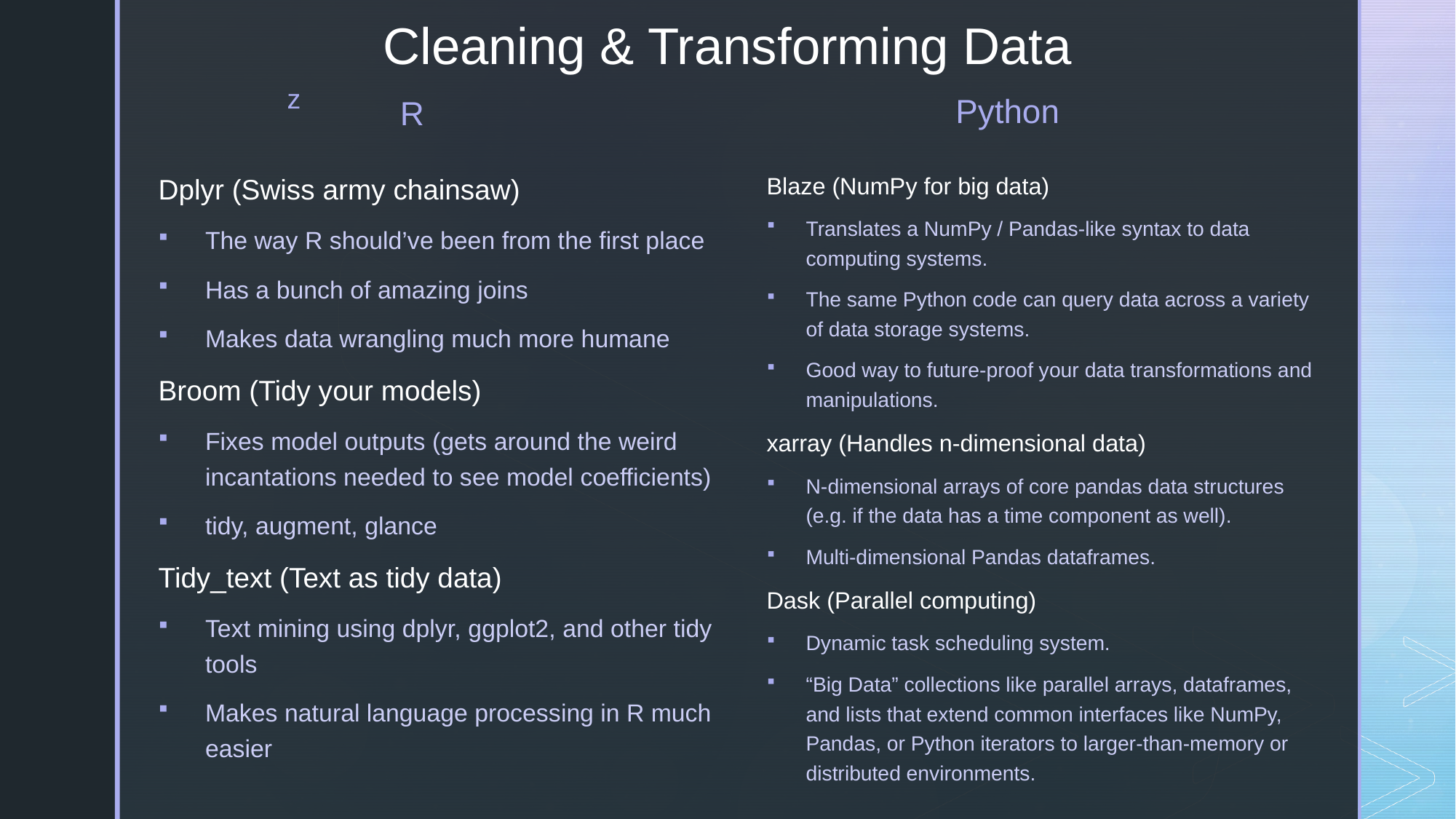

# Cleaning & Transforming Data
R
Python
Blaze (NumPy for big data)
Translates a NumPy / Pandas-like syntax to data computing systems.
The same Python code can query data across a variety of data storage systems.
Good way to future-proof your data transformations and manipulations.
xarray (Handles n-dimensional data)
N-dimensional arrays of core pandas data structures (e.g. if the data has a time component as well).
Multi-dimensional Pandas dataframes.
Dask (Parallel computing)
Dynamic task scheduling system.
“Big Data” collections like parallel arrays, dataframes, and lists that extend common interfaces like NumPy, Pandas, or Python iterators to larger-than-memory or distributed environments.
Dplyr (Swiss army chainsaw)
The way R should’ve been from the first place
Has a bunch of amazing joins
Makes data wrangling much more humane
Broom (Tidy your models)
Fixes model outputs (gets around the weird incantations needed to see model coefficients)
tidy, augment, glance
Tidy_text (Text as tidy data)
Text mining using dplyr, ggplot2, and other tidy tools
Makes natural language processing in R much easier